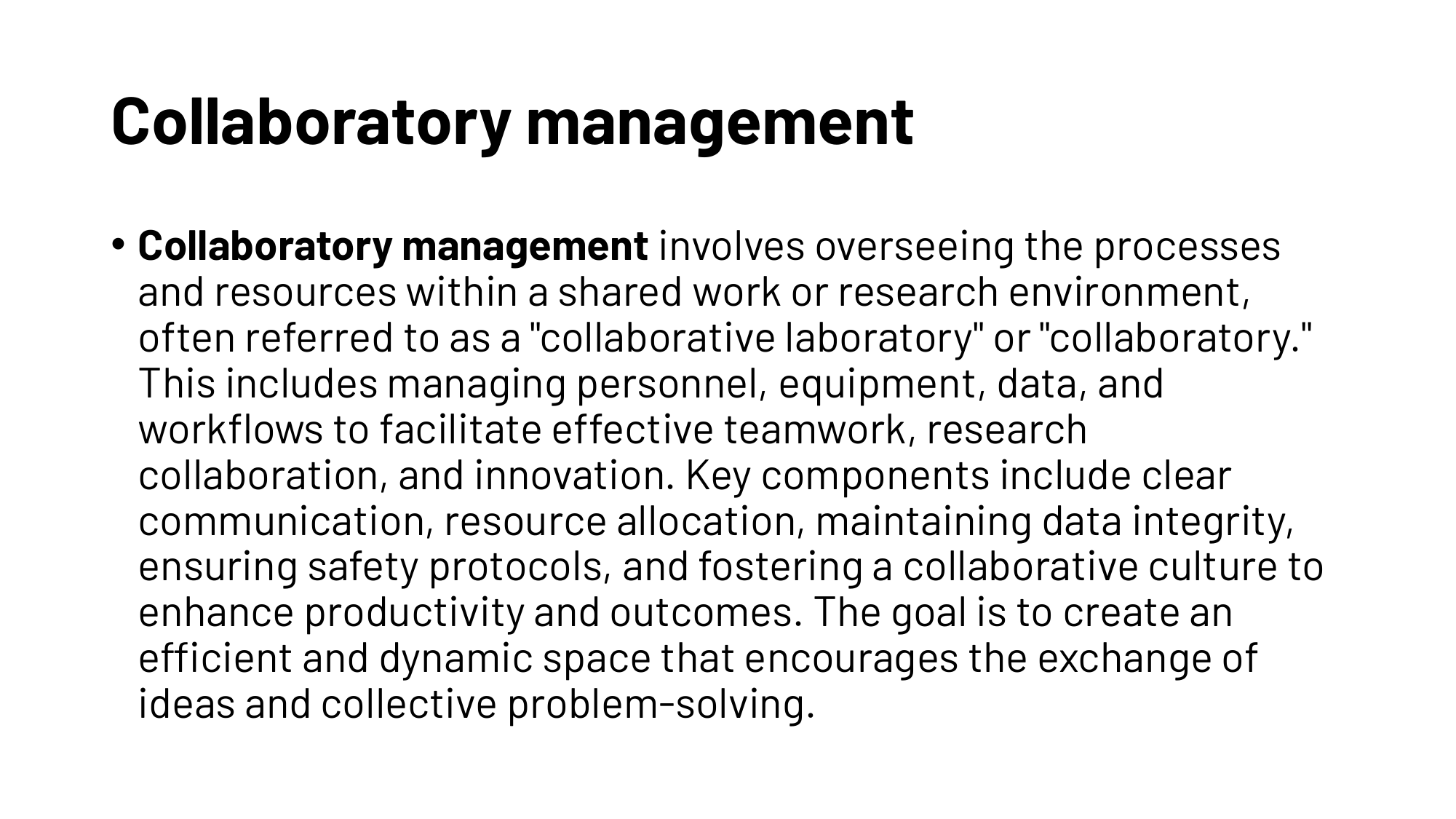

# Collaboratory management
Collaboratory management involves overseeing the processes and resources within a shared work or research environment, often referred to as a "collaborative laboratory" or "collaboratory." This includes managing personnel, equipment, data, and workflows to facilitate effective teamwork, research collaboration, and innovation. Key components include clear communication, resource allocation, maintaining data integrity, ensuring safety protocols, and fostering a collaborative culture to enhance productivity and outcomes. The goal is to create an efficient and dynamic space that encourages the exchange of ideas and collective problem-solving.